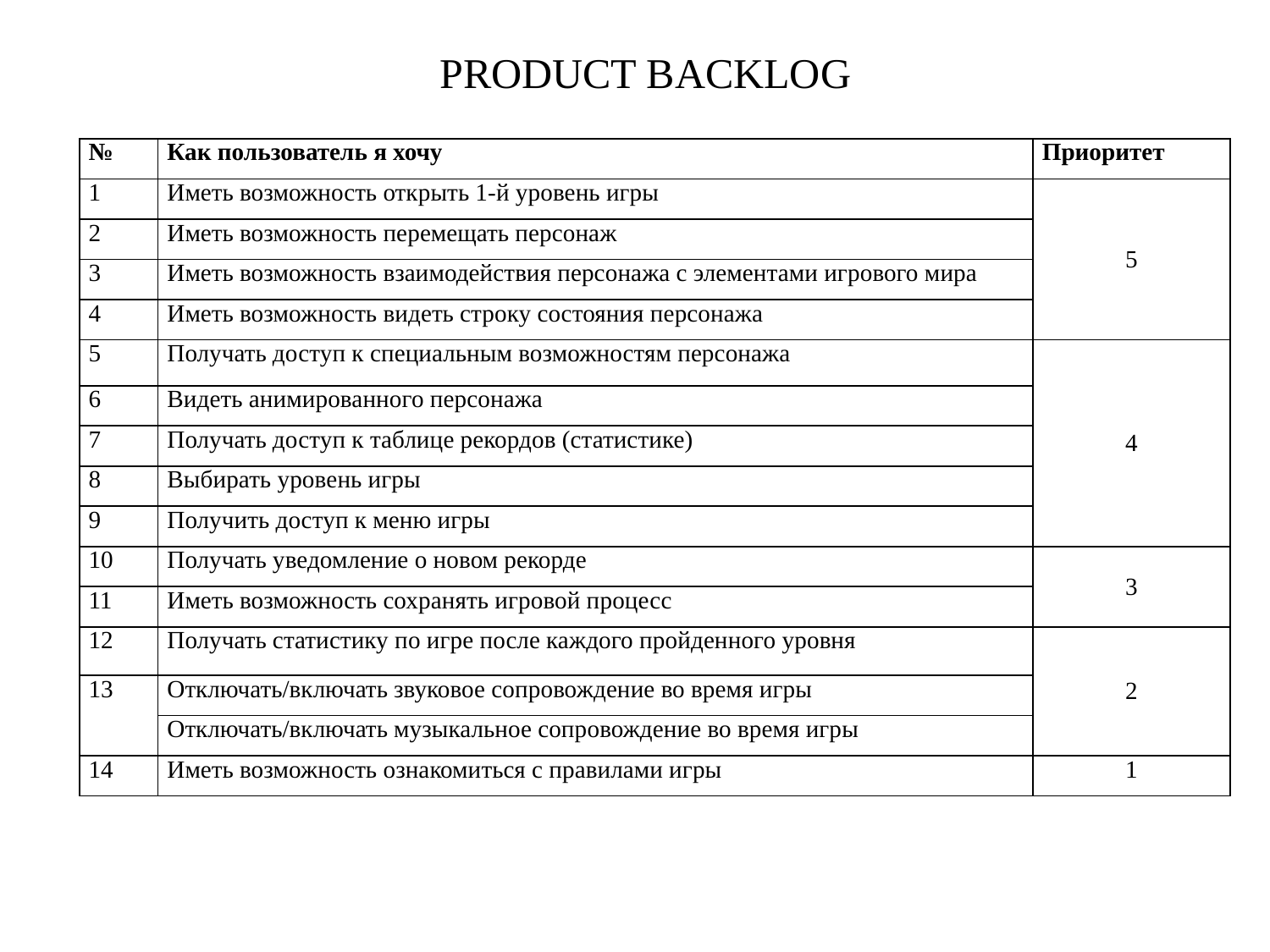

PRODUCT BACKLOG
| № | Как пользователь я хочу | Приоритет |
| --- | --- | --- |
| 1 | Иметь возможность открыть 1-й уровень игры | 5 |
| 2 | Иметь возможность перемещать персонаж |  |
| 3 | Иметь возможность взаимодействия персонажа с элементами игрового мира |  |
| 4 | Иметь возможность видеть строку состояния персонажа |  |
| 5 | Получать доступ к специальным возможностям персонажа | 4 |
| 6 | Видеть анимированного персонажа |  |
| 7 | Получать доступ к таблице рекордов (статистике) |  |
| 8 | Выбирать уровень игры |  |
| 9 | Получить доступ к меню игры |  |
| 10 | Получать уведомление о новом рекорде | 3 |
| 11 | Иметь возможность сохранять игровой процесс |  |
| 12 | Получать статистику по игре после каждого пройденного уровня | 2 |
| 13 | Отключать/включать звуковое сопровождение во время игры |  |
|  | Отключать/включать музыкальное сопровождение во время игры |  |
| 14 | Иметь возможность ознакомиться с правилами игры | 1 |